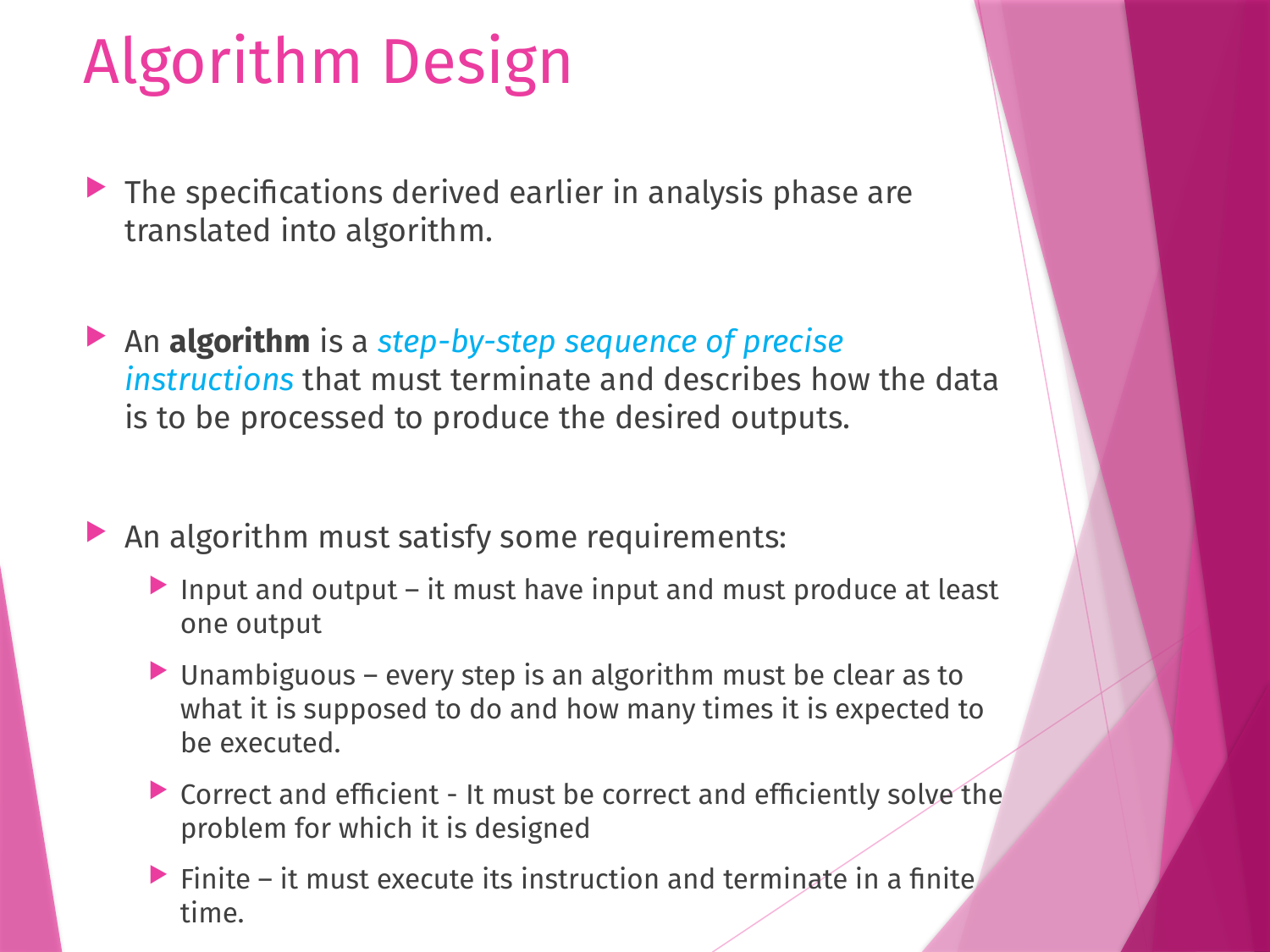

# Algorithm Design

The specifications derived earlier in analysis phase are translated into algorithm.

An algorithm is a step-by-step sequence of precise instructions that must terminate and describes how the data is to be processed to produce the desired outputs.

An algorithm must satisfy some requirements:
Input and output – it must have input and must produce at least one output
Unambiguous – every step is an algorithm must be clear as to what it is supposed to do and how many times it is expected to be executed.
Correct and efficient - It must be correct and efficiently solve the problem for which it is designed
Finite – it must execute its instruction and terminate in a finite time.